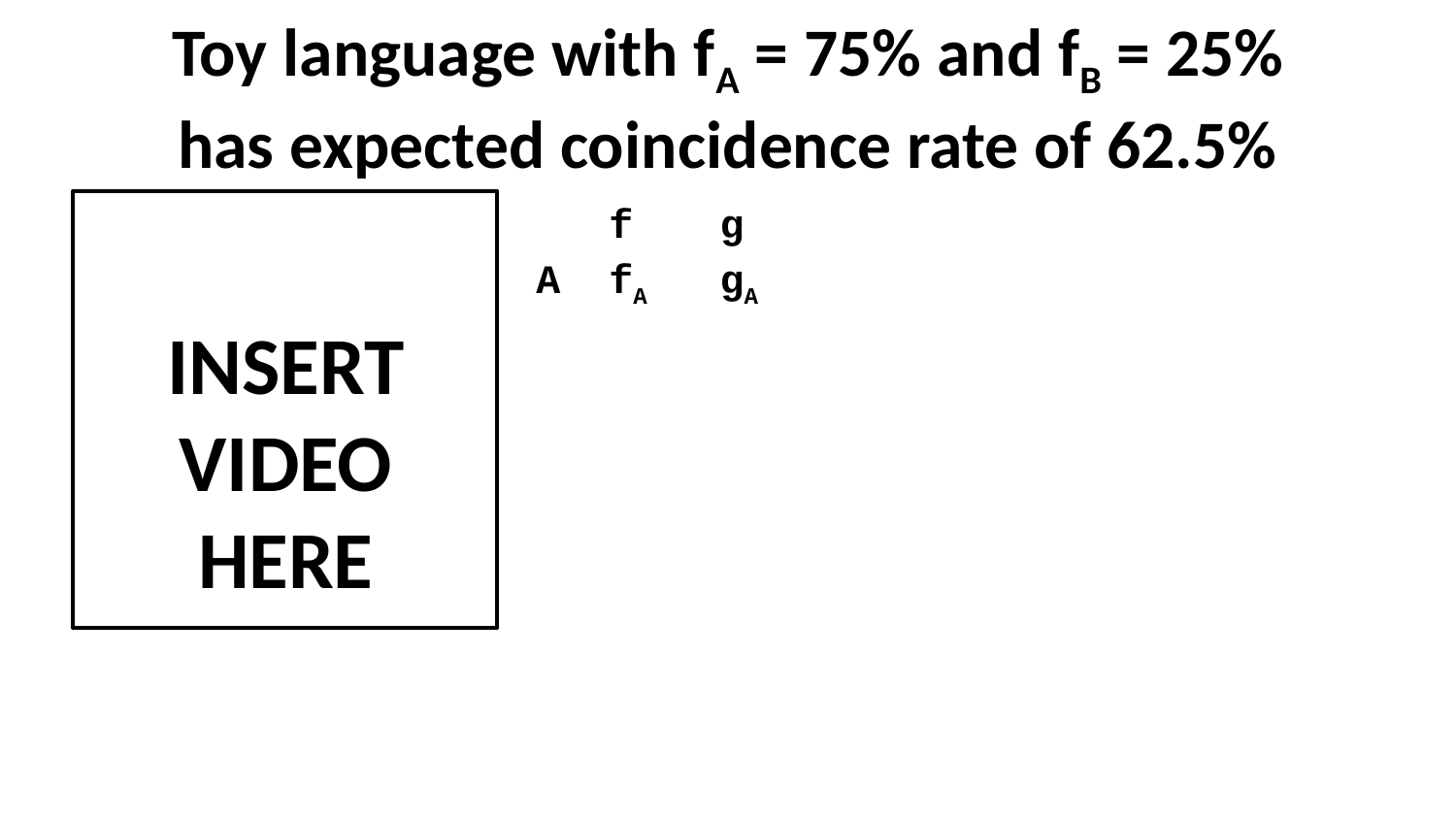

# Toy language with fA = 75% and fB = 25% has expected coincidence rate of 62.5%

INSERT
VIDEO
HERE
   f    g
A  fA   gA